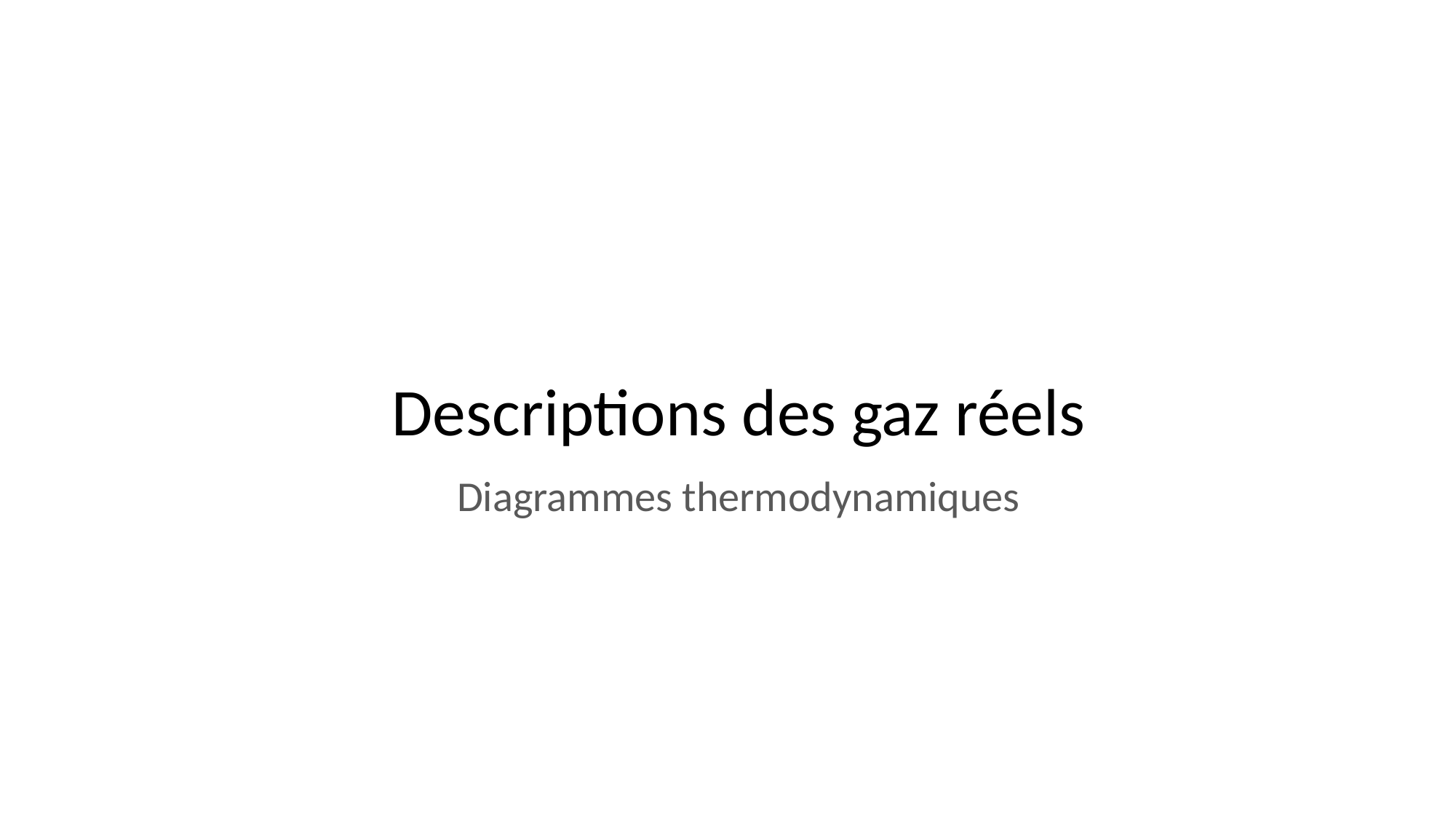

# Descriptions des gaz réels
Diagrammes thermodynamiques